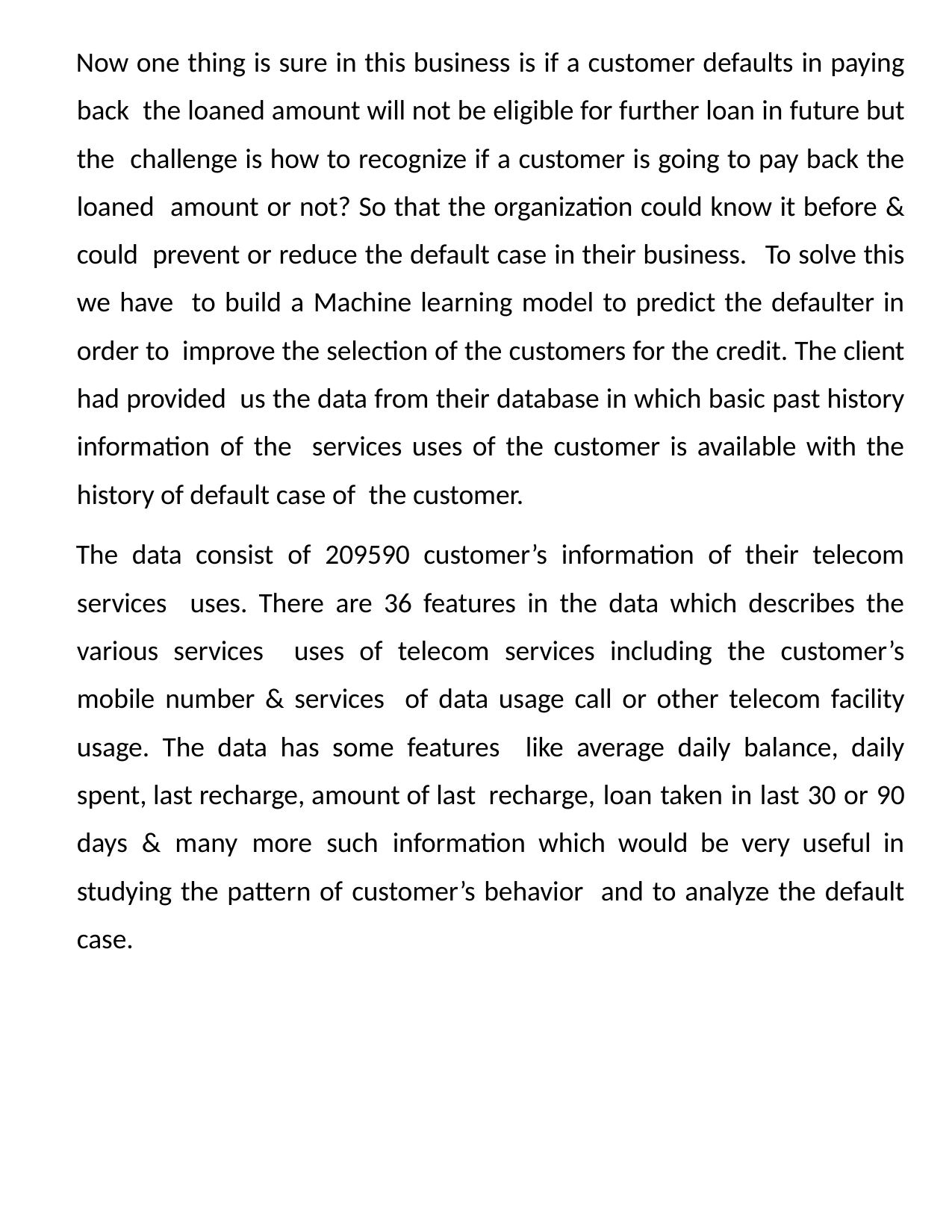

Now one thing is sure in this business is if a customer defaults in paying back  the loaned amount will not be eligible for further loan in future but the  challenge is how to recognize if a customer is going to pay back the loaned  amount or not? So that the organization could know it before & could  prevent or reduce the default case in their business. To solve this we have  to build a Machine learning model to predict the defaulter in order to  improve the selection of the customers for the credit. The client had provided  us the data from their database in which basic past history information of the  services uses of the customer is available with the history of default case of  the customer.
The data consist of 209590 customer’s information of their telecom services  uses. There are 36 features in the data which describes the various services  uses of telecom services including the customer’s mobile number & services  of data usage call or other telecom facility usage. The data has some features  like average daily balance, daily spent, last recharge, amount of last  recharge, loan taken in last 30 or 90 days & many more such information which would be very useful in studying the pattern of customer’s behavior  and to analyze the default case.